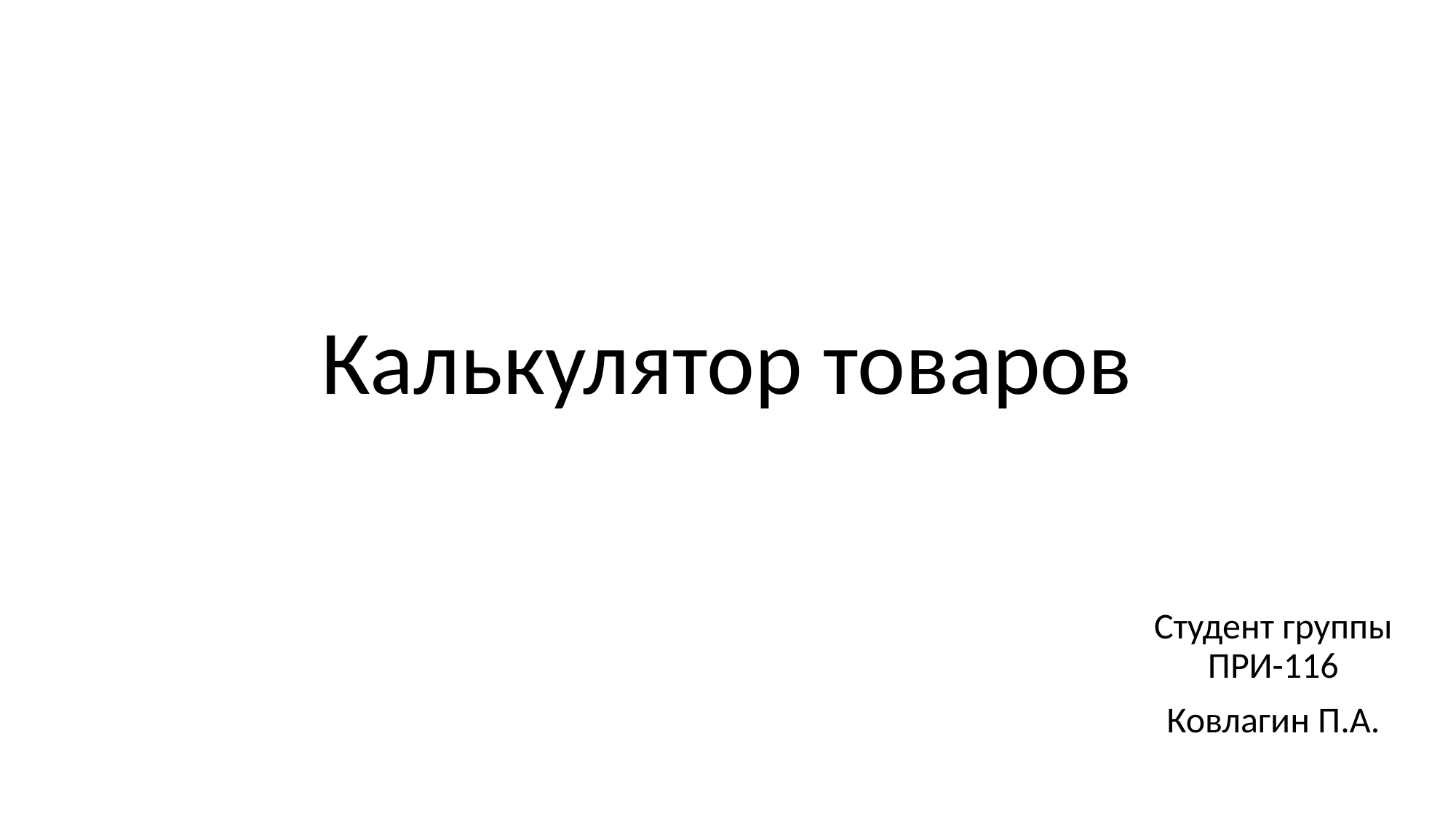

# Калькулятор товаров
Студент группы ПРИ-116
Ковлагин П.А.